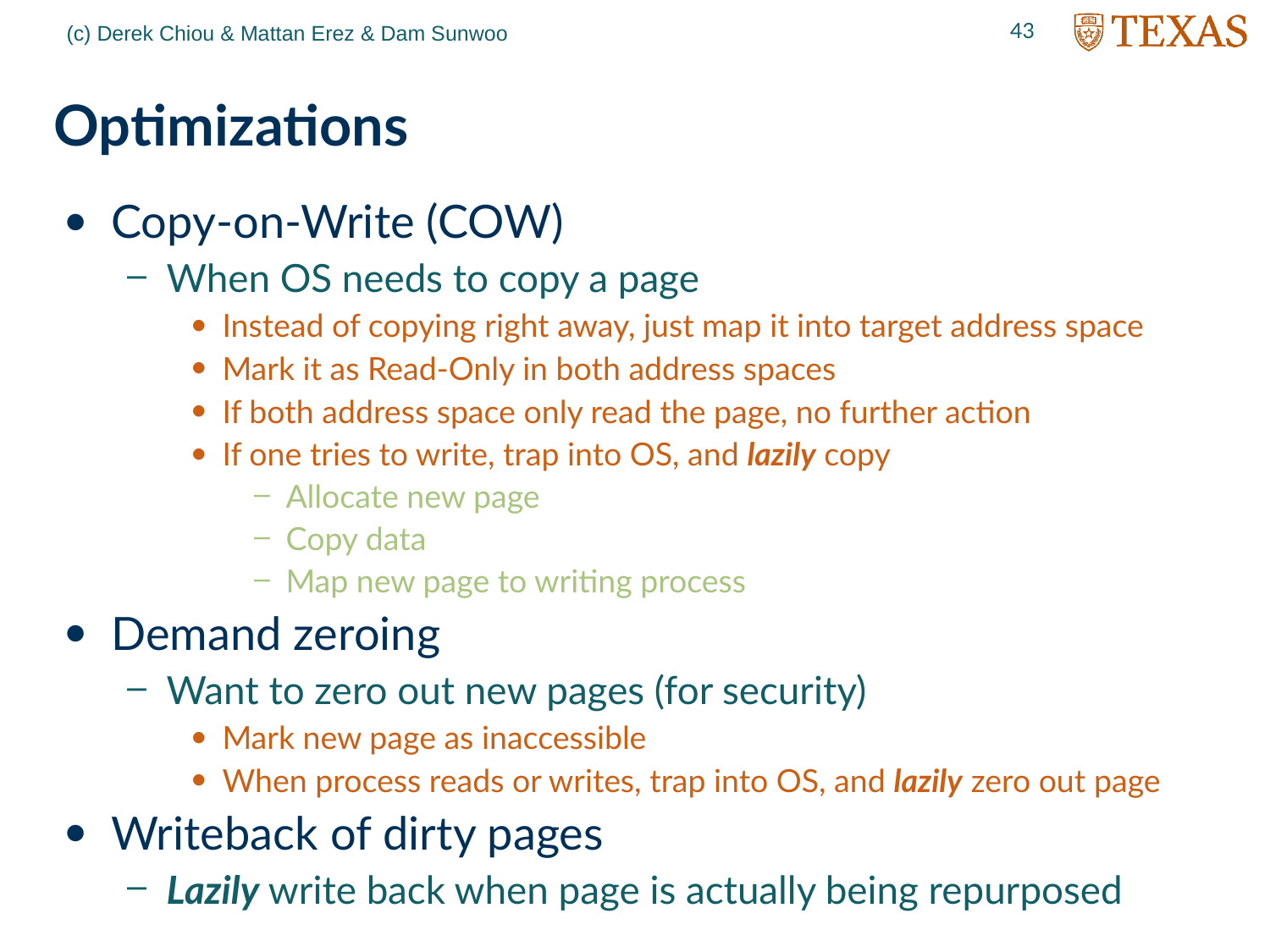

43
(c) Derek Chiou & Mattan Erez & Dam Sunwoo
# Optimizations
Copy-on-Write (COW)
When OS needs to copy a page
Instead of copying right away, just map it into target address space
Mark it as Read-Only in both address spaces
If both address space only read the page, no further action
If one tries to write, trap into OS, and lazily copy
Allocate new page
Copy data
Map new page to writing process
Demand zeroing
Want to zero out new pages (for security)
Mark new page as inaccessible
When process reads or writes, trap into OS, and lazily zero out page
Writeback of dirty pages
Lazily write back when page is actually being repurposed